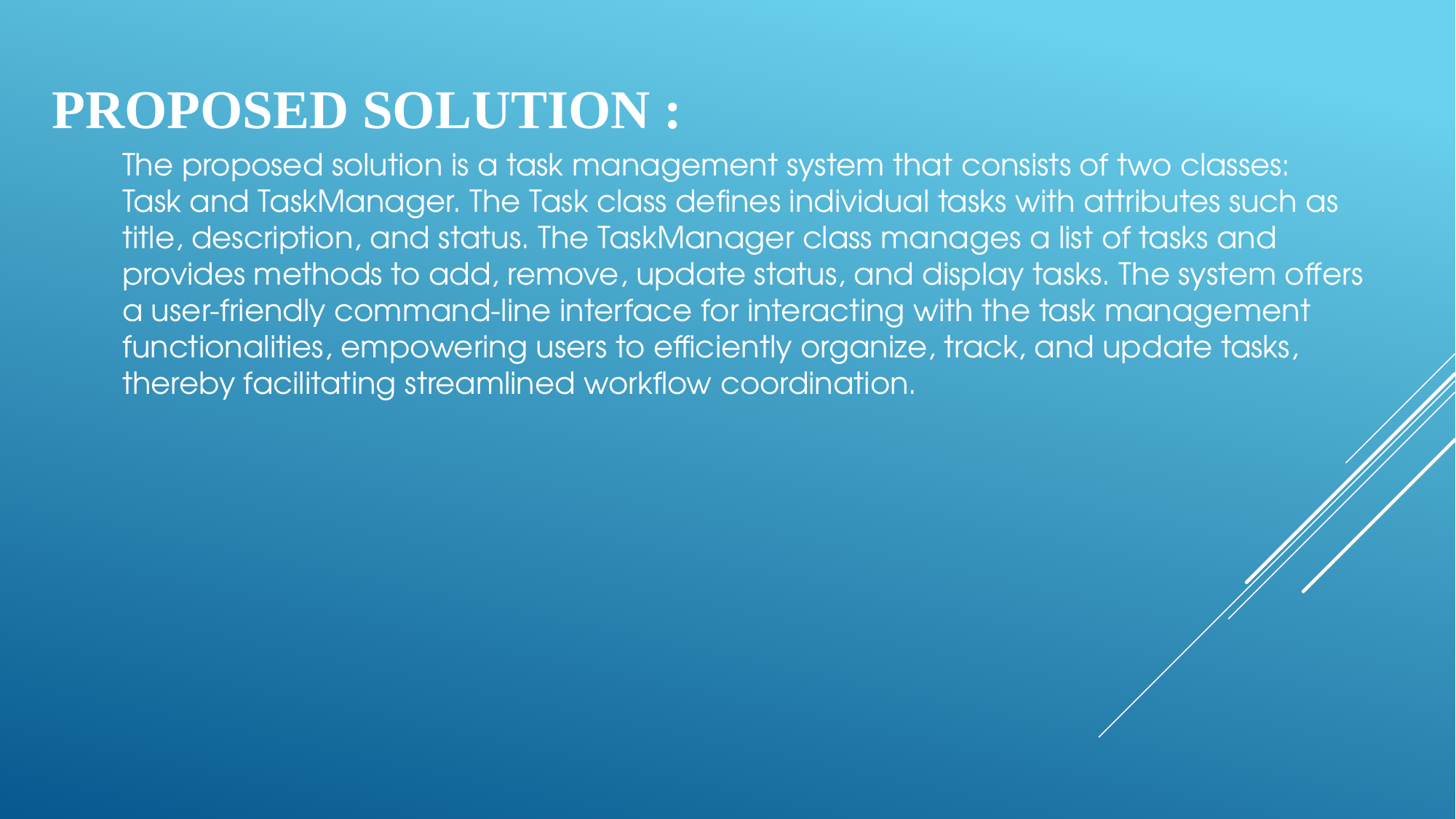

# PROPOSED SOLUTION :
The proposed solution is a task management system that consists of two classes:
Task and TaskManager. The Task class defines individual tasks with attributes such as title, description, and status. The TaskManager class manages a list of tasks and provides methods to add, remove, update status, and display tasks. The system offers a user-friendly command-line interface for interacting with the task management functionalities, empowering users to efficiently organize, track, and update tasks, thereby facilitating streamlined workflow coordination.